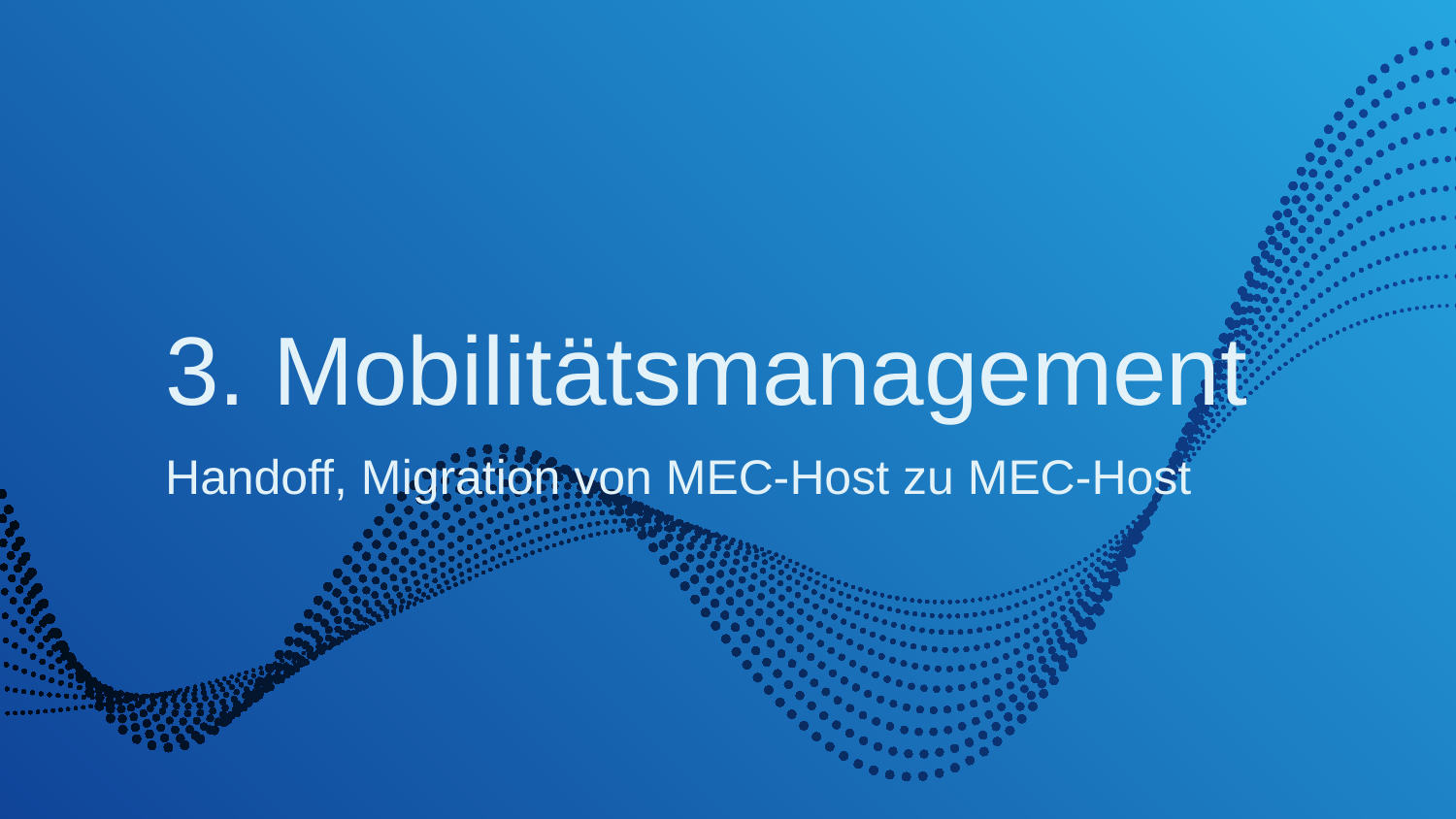

# 3. Mobilitätsmanagement
Handoff, Migration von MEC-Host zu MEC-Host